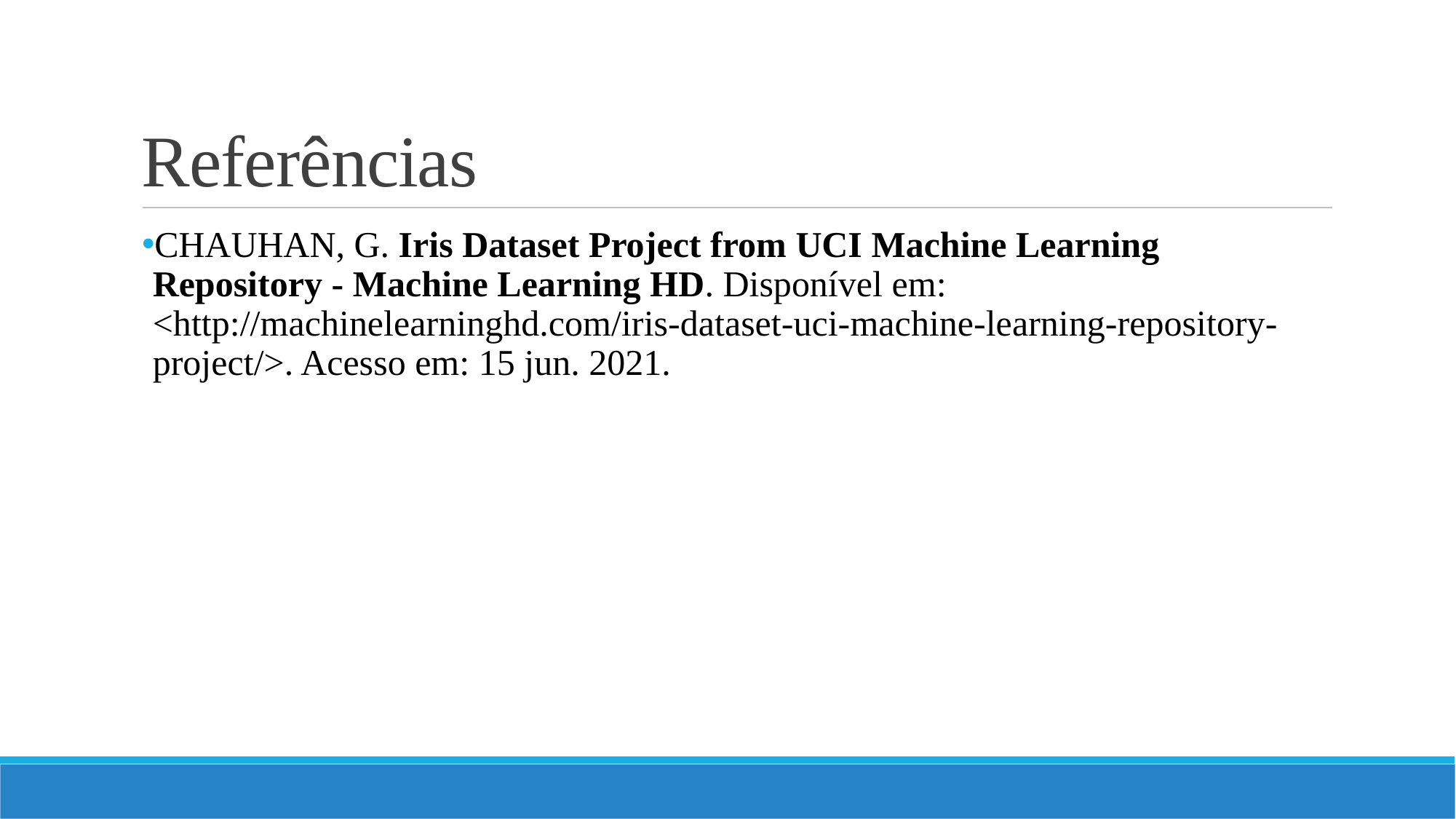

Referências
CHAUHAN, G. Iris Dataset Project from UCI Machine Learning Repository - Machine Learning HD. Disponível em: <http://machinelearninghd.com/iris-dataset-uci-machine-learning-repository-project/>. Acesso em: 15 jun. 2021.